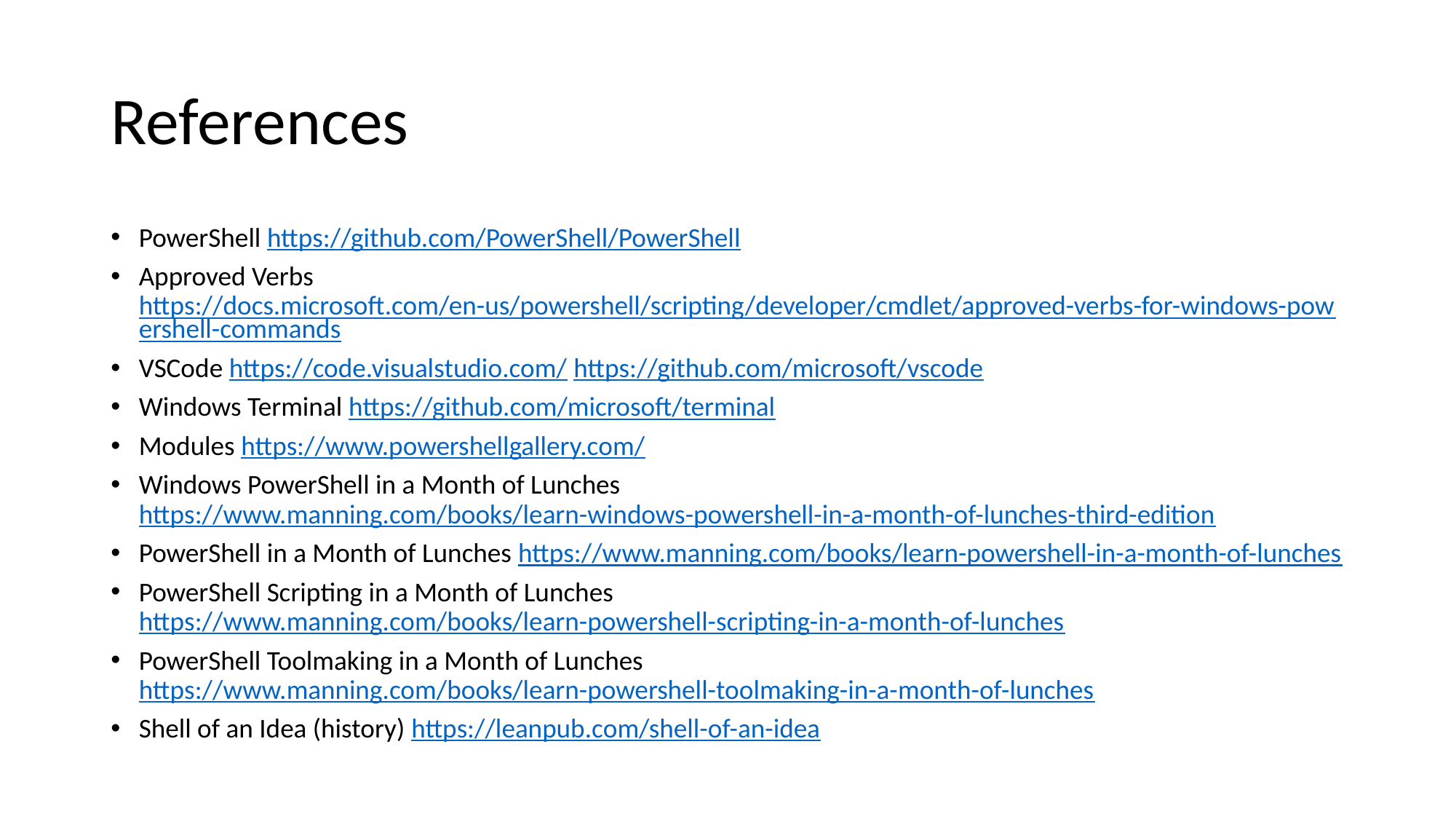

# References
PowerShell https://github.com/PowerShell/PowerShell
Approved Verbs https://docs.microsoft.com/en-us/powershell/scripting/developer/cmdlet/approved-verbs-for-windows-powershell-commands
VSCode https://code.visualstudio.com/ https://github.com/microsoft/vscode
Windows Terminal https://github.com/microsoft/terminal
Modules https://www.powershellgallery.com/
Windows PowerShell in a Month of Lunches https://www.manning.com/books/learn-windows-powershell-in-a-month-of-lunches-third-edition
PowerShell in a Month of Lunches https://www.manning.com/books/learn-powershell-in-a-month-of-lunches
PowerShell Scripting in a Month of Lunches https://www.manning.com/books/learn-powershell-scripting-in-a-month-of-lunches
PowerShell Toolmaking in a Month of Lunches https://www.manning.com/books/learn-powershell-toolmaking-in-a-month-of-lunches
Shell of an Idea (history) https://leanpub.com/shell-of-an-idea